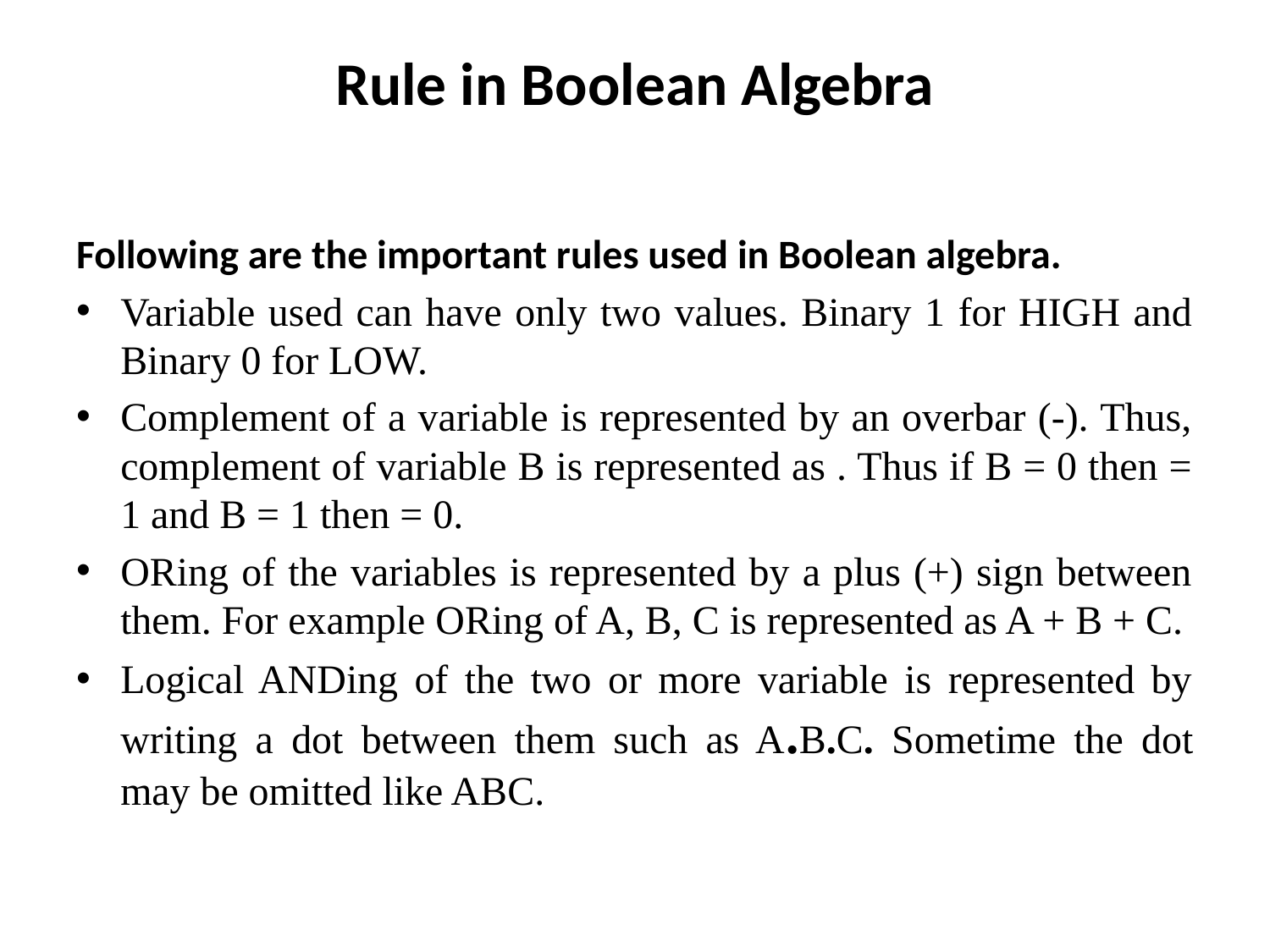

# Rule in Boolean Algebra
Following are the important rules used in Boolean algebra.
Variable used can have only two values. Binary 1 for HIGH and Binary 0 for LOW.
Complement of a variable is represented by an overbar (-). Thus, complement of variable B is represented as . Thus if B = 0 then = 1 and B = 1 then = 0.
ORing of the variables is represented by a plus (+) sign between them. For example ORing of A, B, C is represented as A + B + C.
Logical ANDing of the two or more variable is represented by writing a dot between them such as A.B.C. Sometime the dot may be omitted like ABC.